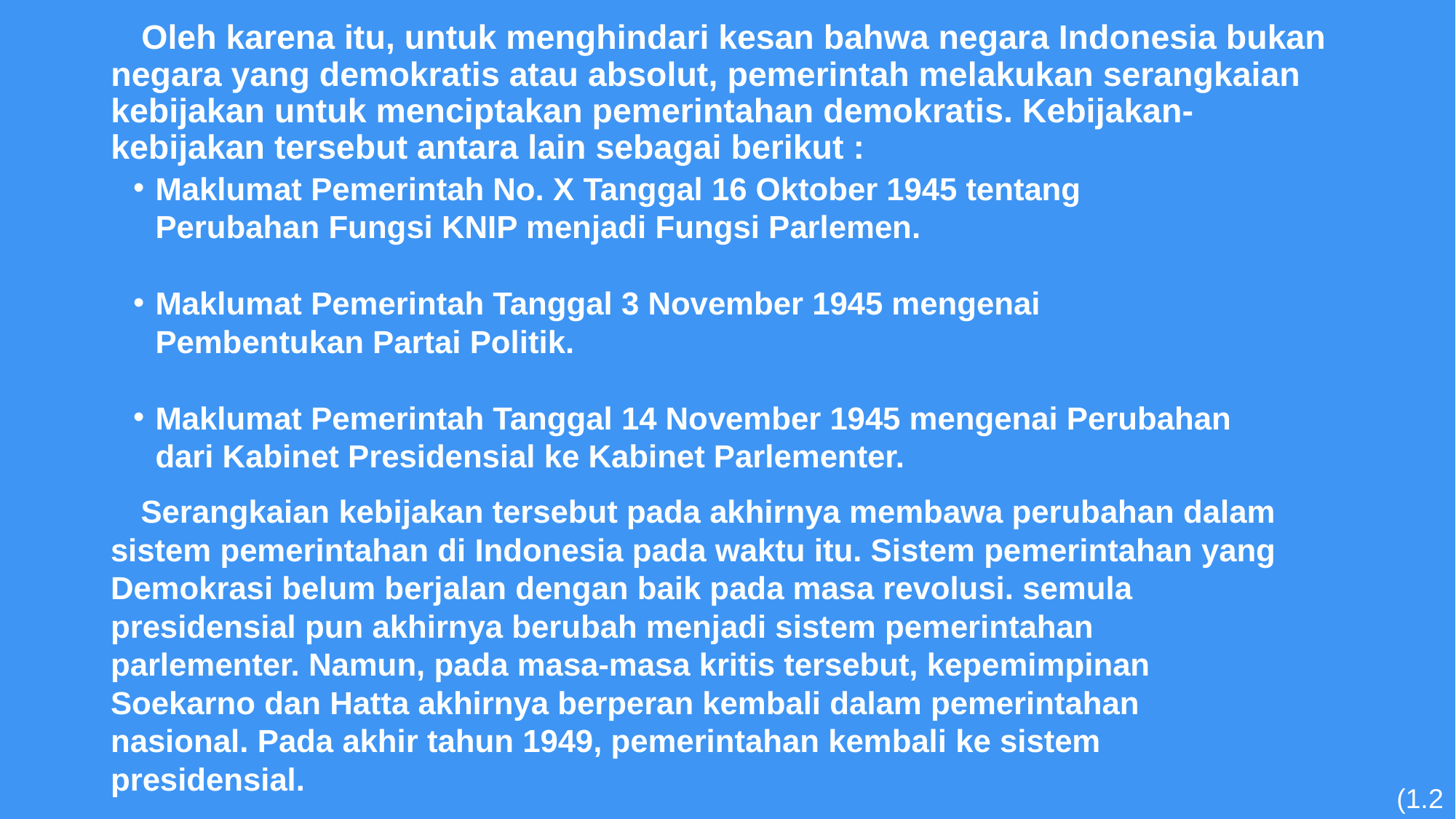

# Oleh karena itu, untuk menghindari kesan bahwa negara Indonesia bukan negara yang demokratis atau absolut, pemerintah melakukan serangkaian kebijakan untuk menciptakan pemerintahan demokratis. Kebijakan-kebijakan tersebut antara lain sebagai berikut :
Maklumat Pemerintah No. X Tanggal 16 Oktober 1945 tentang Perubahan Fungsi KNIP menjadi Fungsi Parlemen.
Maklumat Pemerintah Tanggal 3 November 1945 mengenai Pembentukan Partai Politik.
Maklumat Pemerintah Tanggal 14 November 1945 mengenai Perubahan dari Kabinet Presidensial ke Kabinet Parlementer.
Serangkaian kebijakan tersebut pada akhirnya membawa perubahan dalam sistem pemerintahan di Indonesia pada waktu itu. Sistem pemerintahan yang Demokrasi belum berjalan dengan baik pada masa revolusi. semula presidensial pun akhirnya berubah menjadi sistem pemerintahan parlementer. Namun, pada masa-masa kritis tersebut, kepemimpinan Soekarno dan Hatta akhirnya berperan kembali dalam pemerintahan nasional. Pada akhir tahun 1949, pemerintahan kembali ke sistem presidensial.

(1.2)